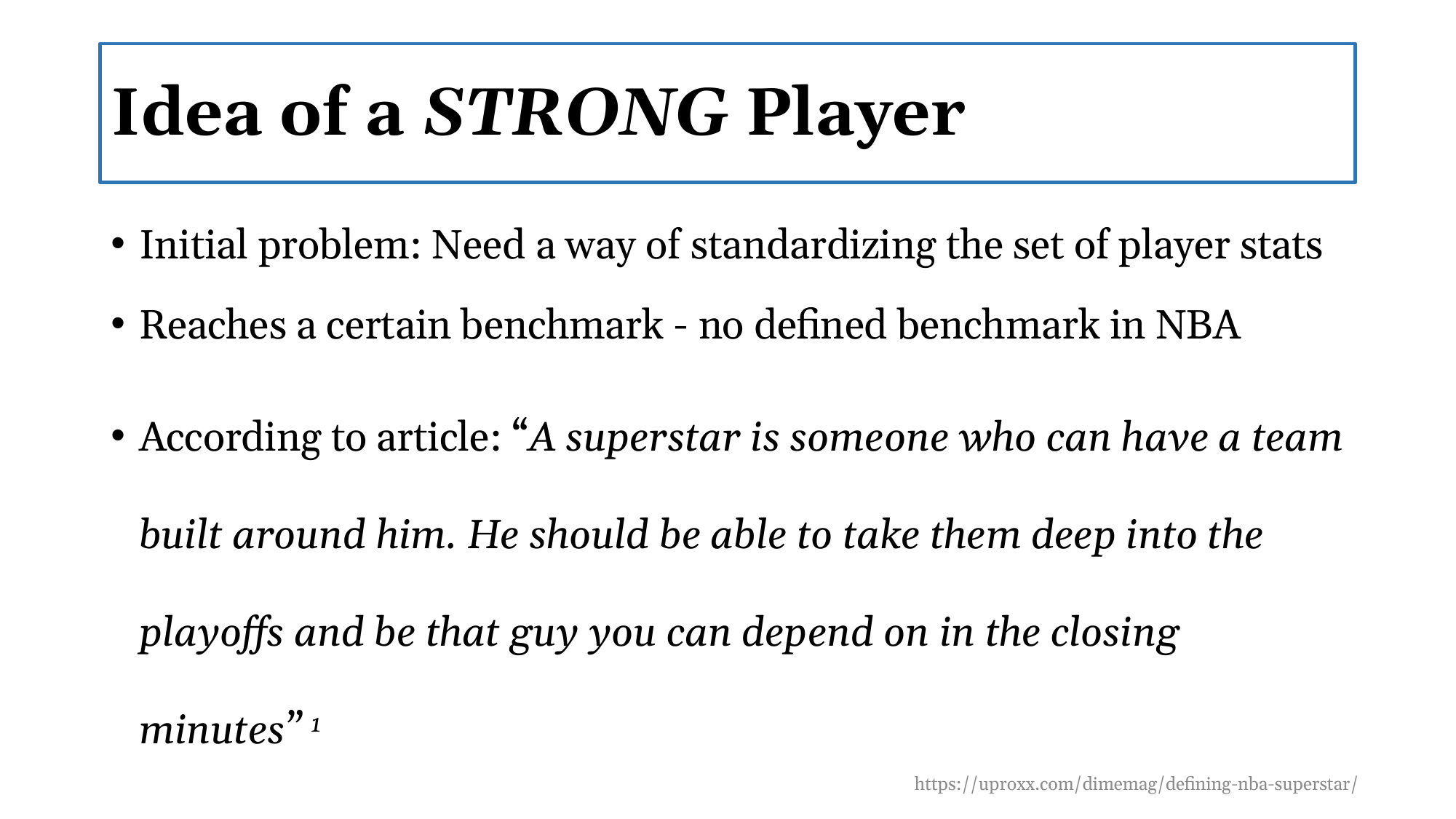

# Idea of a STRONG Player
Initial problem: Need a way of standardizing the set of player stats
Reaches a certain benchmark - no defined benchmark in NBA
According to article: “A superstar is someone who can have a team built around him. He should be able to take them deep into the playoffs and be that guy you can depend on in the closing minutes” 1
https://uproxx.com/dimemag/defining-nba-superstar/